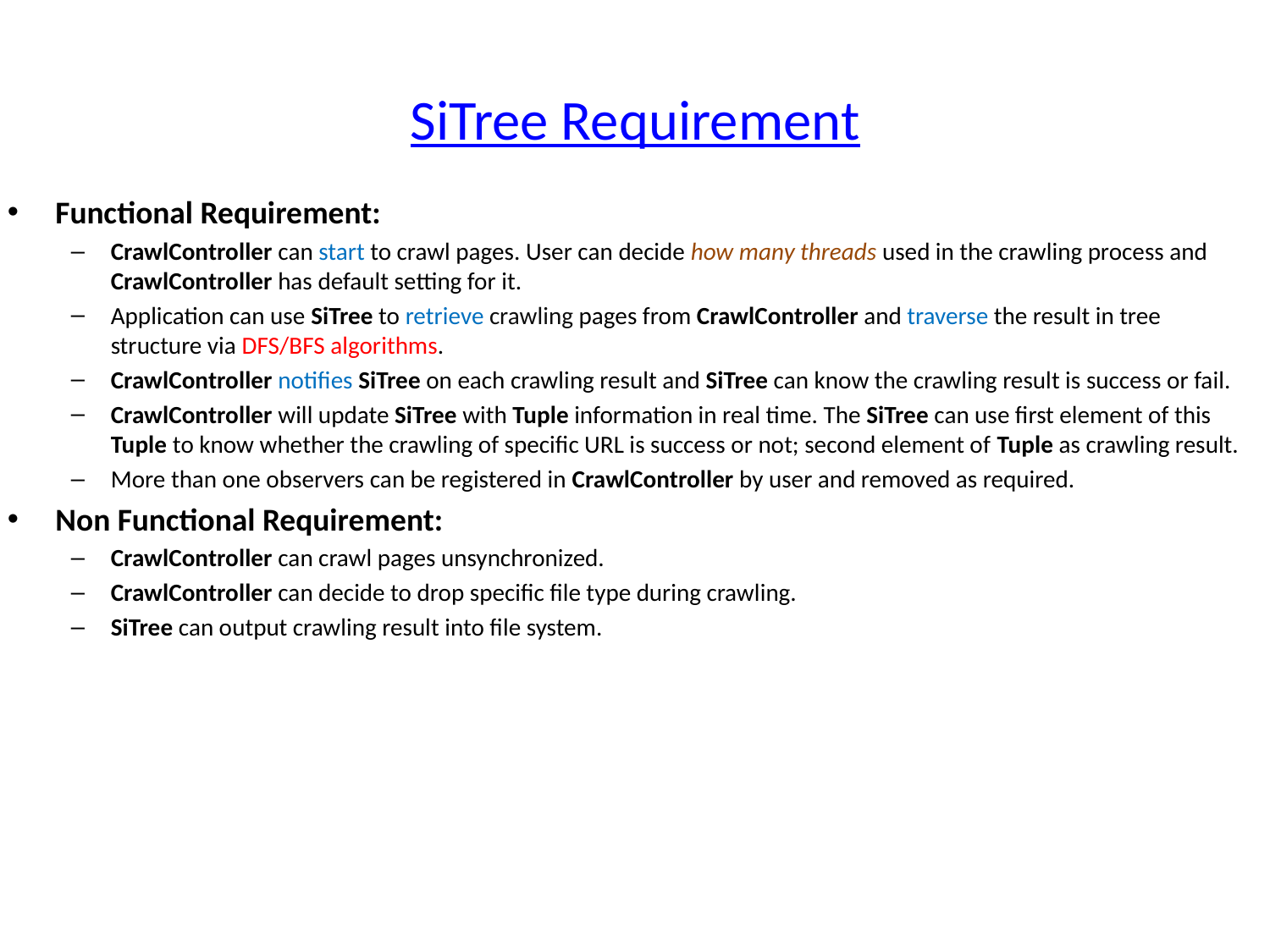

# SiTree Requirement
Functional Requirement:
CrawlController can start to crawl pages. User can decide how many threads used in the crawling process and CrawlController has default setting for it.
Application can use SiTree to retrieve crawling pages from CrawlController and traverse the result in tree structure via DFS/BFS algorithms.
CrawlController notifies SiTree on each crawling result and SiTree can know the crawling result is success or fail.
CrawlController will update SiTree with Tuple information in real time. The SiTree can use first element of this Tuple to know whether the crawling of specific URL is success or not; second element of Tuple as crawling result.
More than one observers can be registered in CrawlController by user and removed as required.
Non Functional Requirement:
CrawlController can crawl pages unsynchronized.
CrawlController can decide to drop specific file type during crawling.
SiTree can output crawling result into file system.